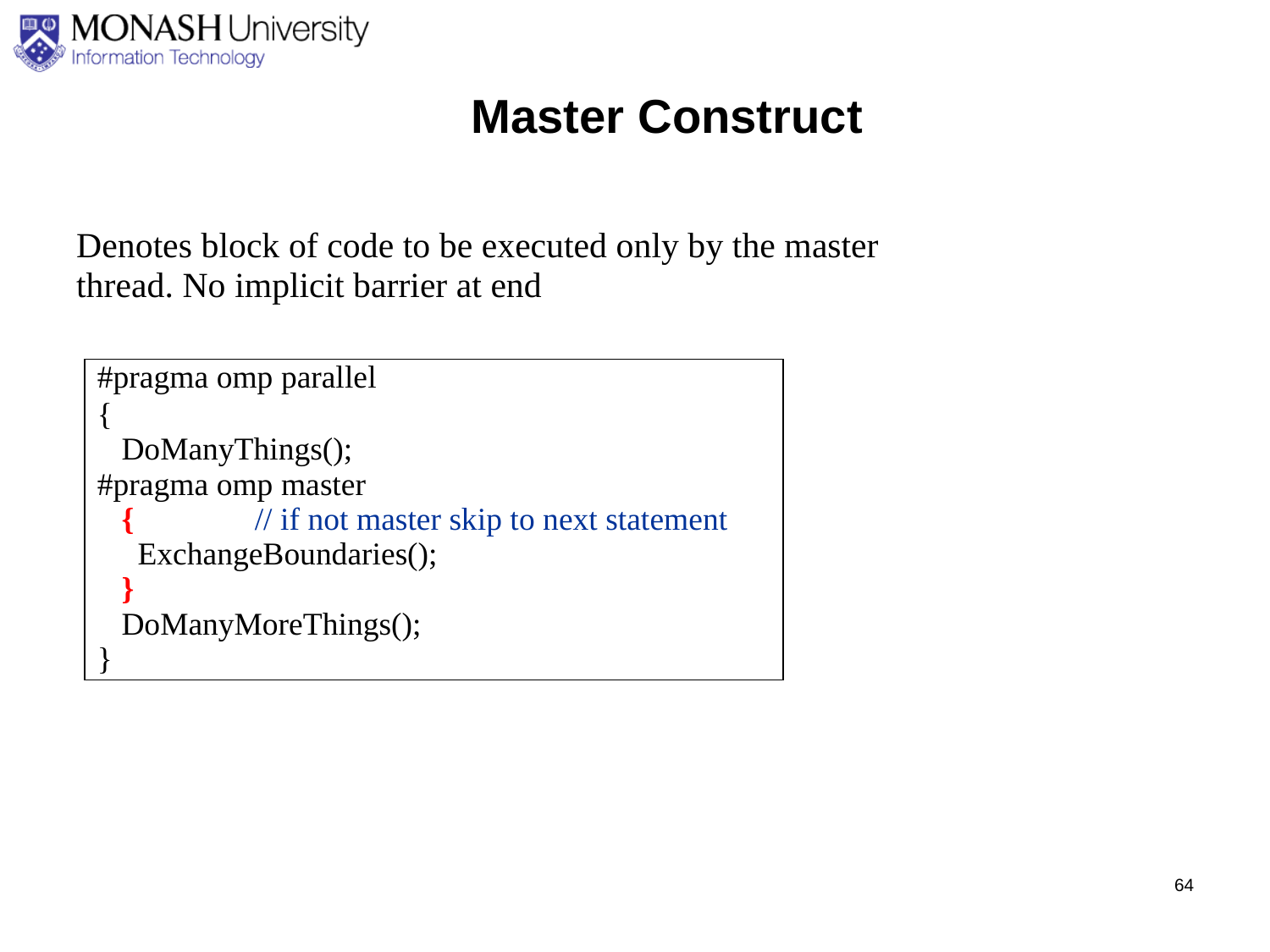

Master Construct
Denotes block of code to be executed only by the master thread. No implicit barrier at end
#pragma omp parallel
{
   DoManyThings();
#pragma omp master
   {               // if not master skip to next statement
     ExchangeBoundaries();
   }
   DoManyMoreThings();
}
64